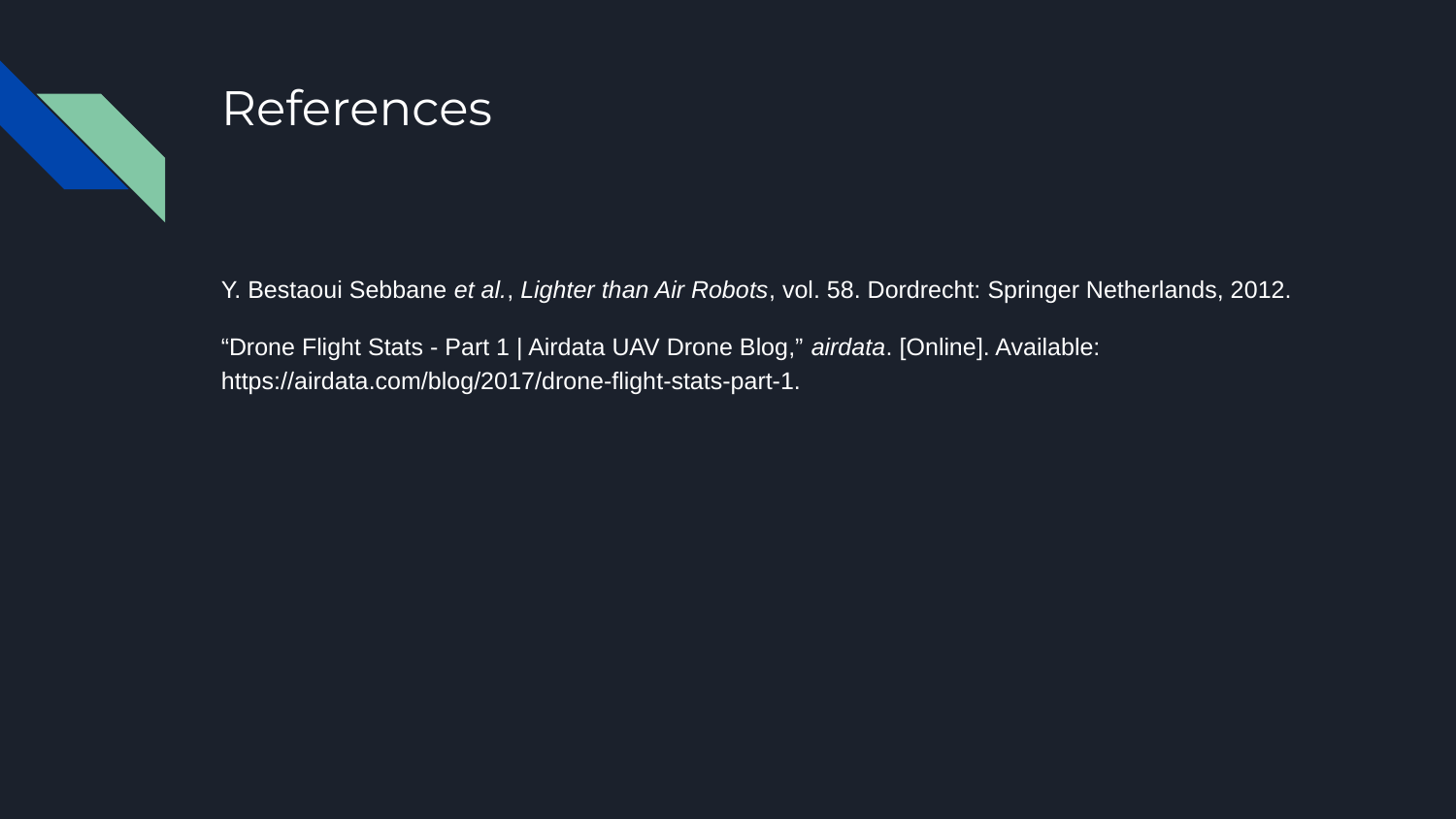

# References
Y. Bestaoui Sebbane et al., Lighter than Air Robots, vol. 58. Dordrecht: Springer Netherlands, 2012.
“Drone Flight Stats - Part 1 | Airdata UAV Drone Blog,” airdata. [Online]. Available: https://airdata.com/blog/2017/drone-flight-stats-part-1.